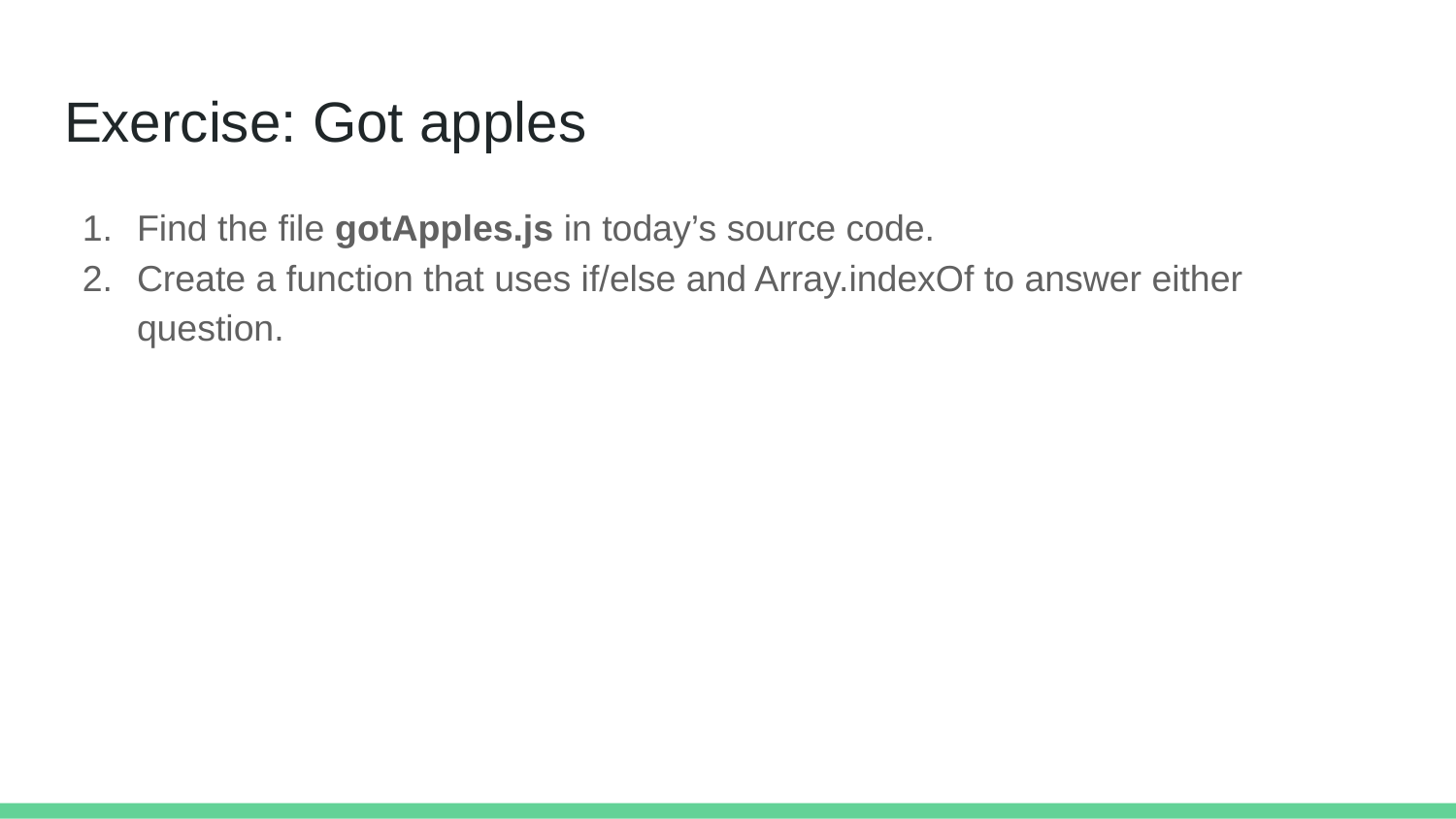

# Exercise: Got apples
Find the file gotApples.js in today’s source code.
Create a function that uses if/else and Array.indexOf to answer either question.